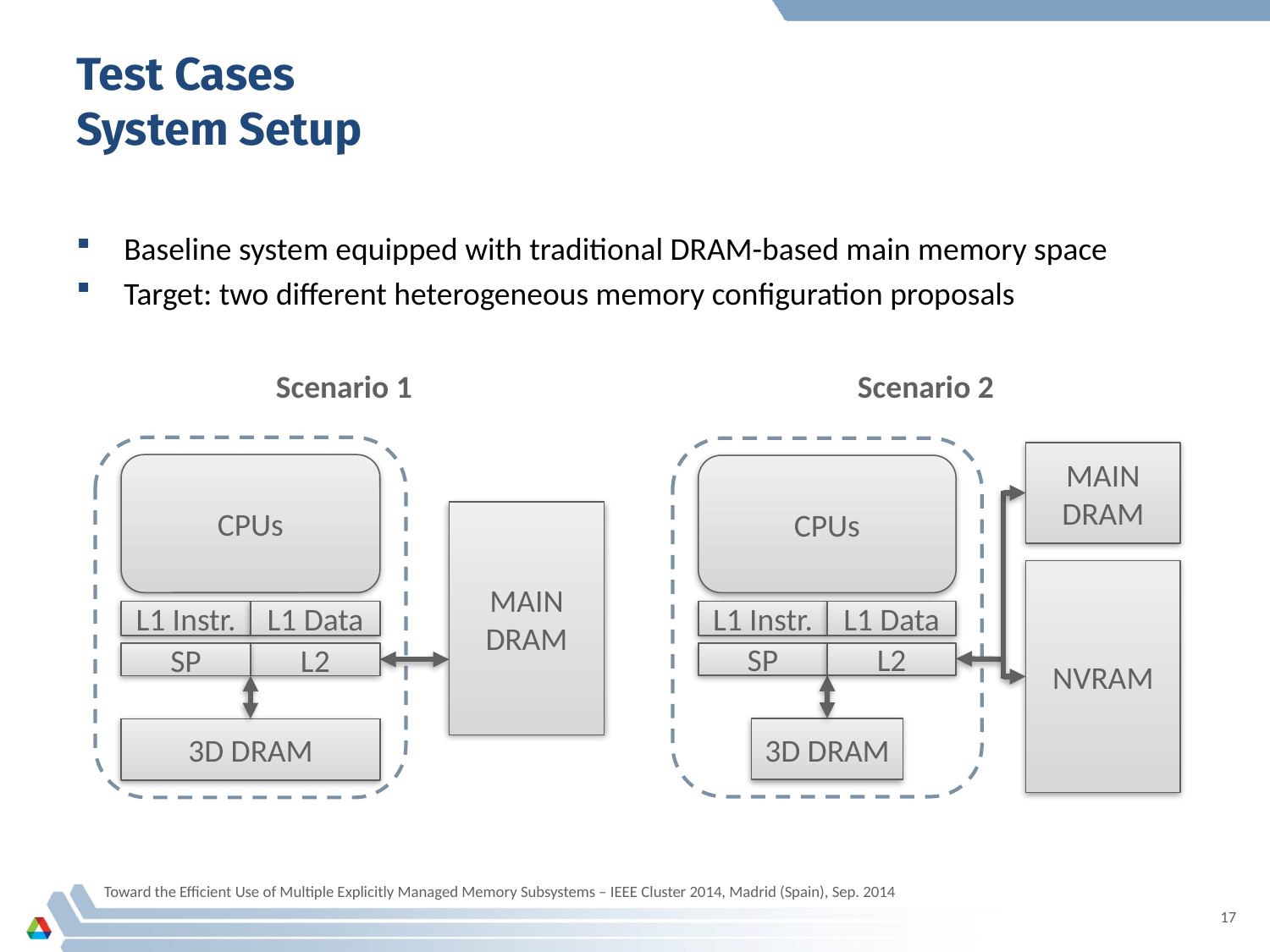

# Test Cases System Setup
Baseline system equipped with traditional DRAM-based main memory space
Target: two different heterogeneous memory configuration proposals

Scenario 1
Scenario 2

CPUs
MAIN
DRAM
L1 Instr.
L1 Data
SP
L2
3D DRAM

MAIN
DRAM
NVRAM
CPUs
L1 Instr.
L1 Data
SP
L2
3D DRAM
Toward the Efficient Use of Multiple Explicitly Managed Memory Subsystems – IEEE Cluster 2014, Madrid (Spain), Sep. 2014
17